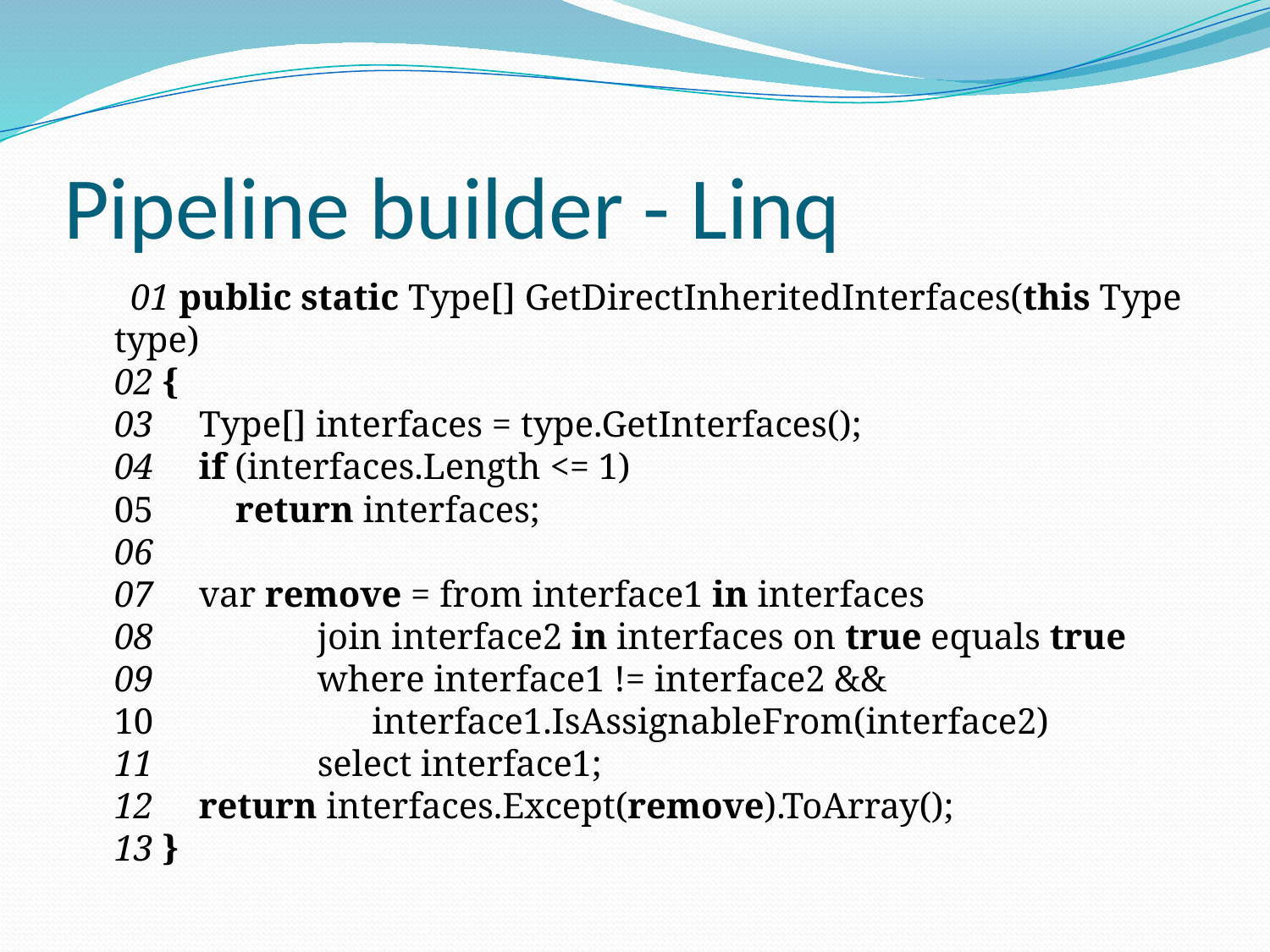

# Pipeline builder - Linq
      01 public static Type[] GetDirectInheritedInterfaces(this Type type)
02 {
03     Type[] interfaces = type.GetInterfaces();
04     if (interfaces.Length <= 1)
05         return interfaces;
06
07     var remove = from interface1 in interfaces
08                  join interface2 in interfaces on true equals true
09                  where interface1 != interface2 &&
10                        interface1.IsAssignableFrom(interface2)
11                  select interface1;
12     return interfaces.Except(remove).ToArray();
13 }